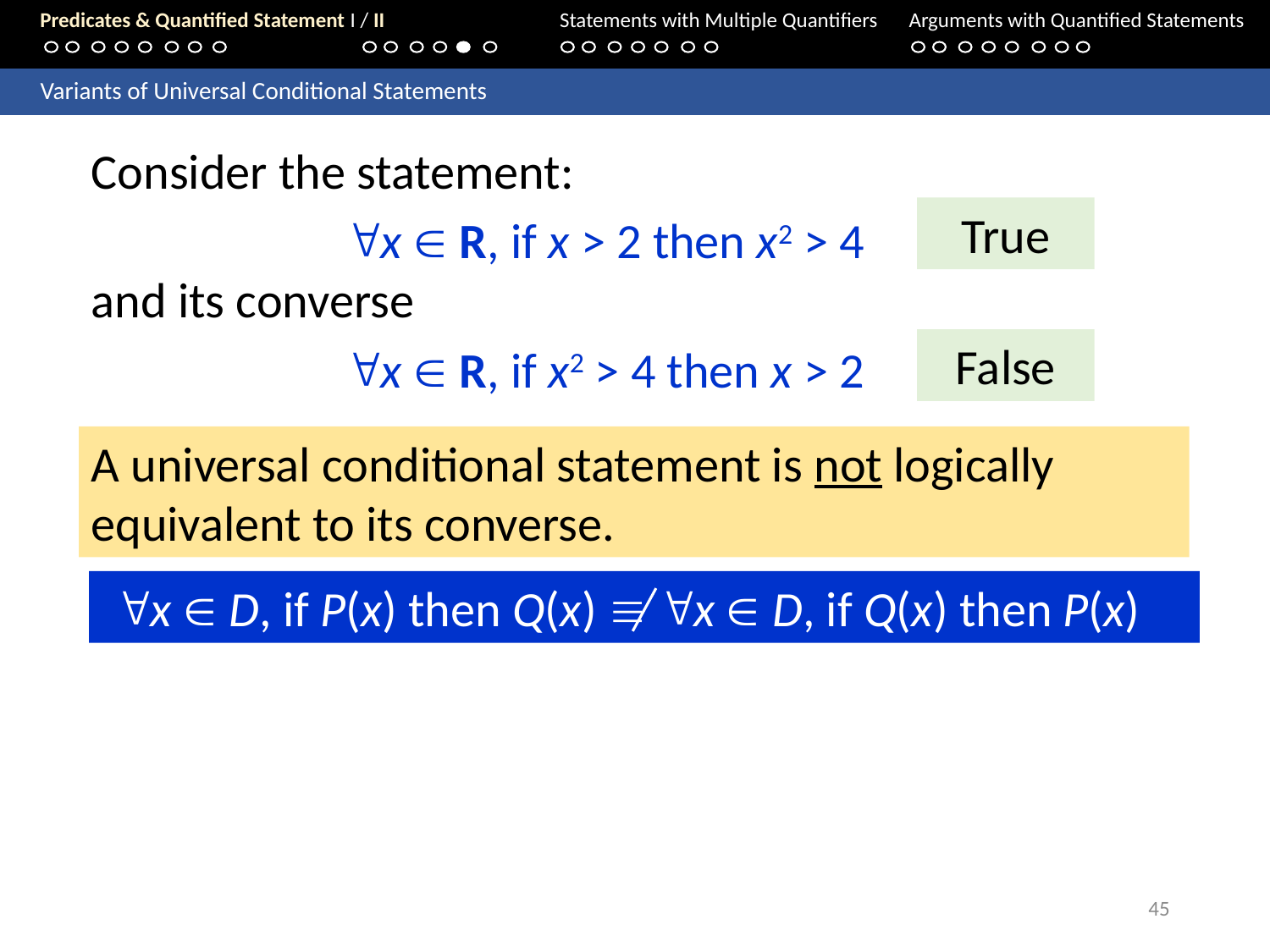

Predicates & Quantified Statement I / II	Statements with Multiple Quantifiers	Arguments with Quantified Statements

	Variants of Universal Conditional Statements
Consider the statement:
	∀x ∈ R, if x > 2 then x2 > 4
and its converse
	∀x ∈ R, if x2 > 4 then x > 2
True
False
A universal conditional statement is not logically equivalent to its converse.
∀x ∈ D, if P(x) then Q(x) ≡ ∀x ∈ D, if Q(x) then P(x)
45